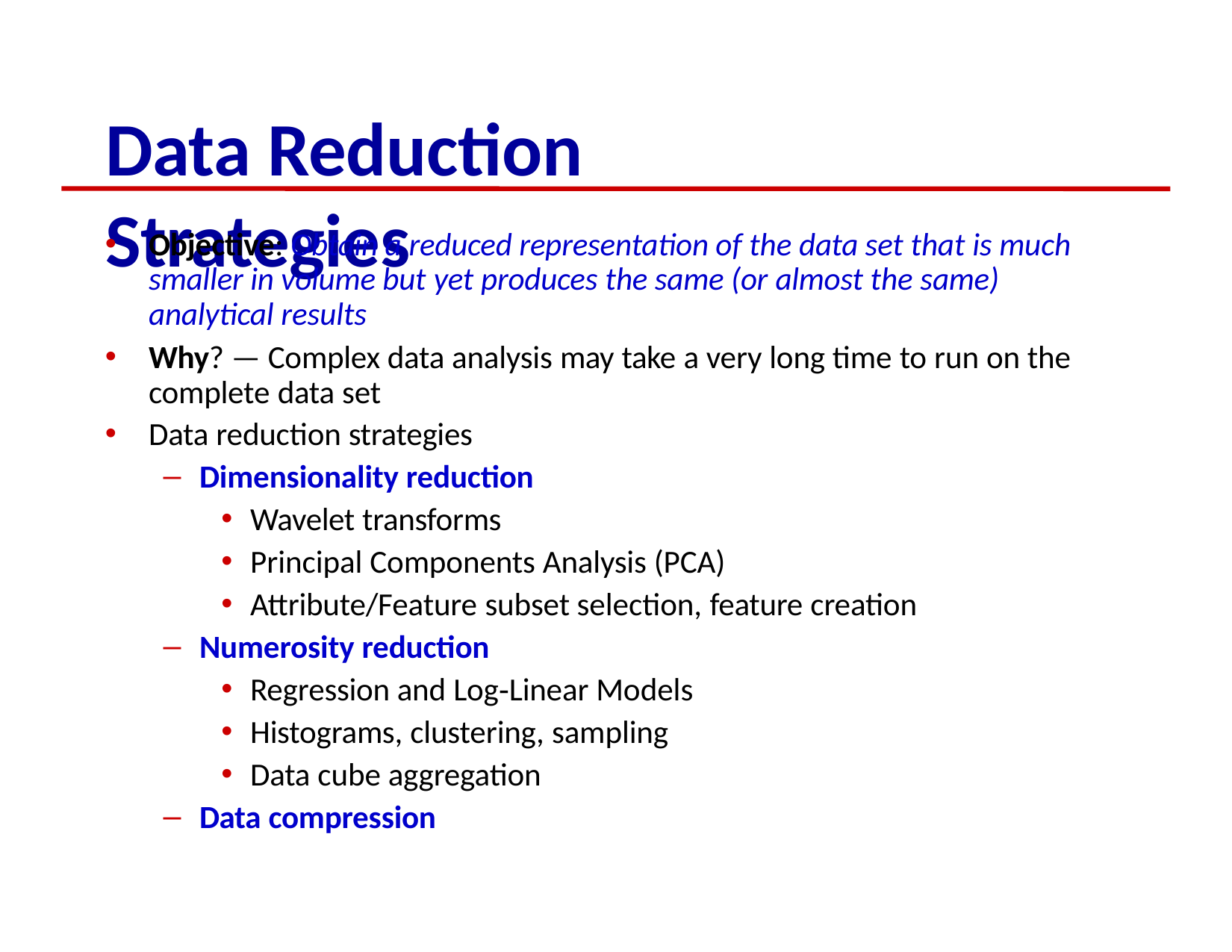

# Data Reduction Strategies
Objective: Obtain a reduced representation of the data set that is much  smaller in volume but yet produces the same (or almost the same)  analytical results
Why? — Complex data analysis may take a very long time to run on the  complete data set
Data reduction strategies
Dimensionality reduction
Wavelet transforms
Principal Components Analysis (PCA)
Attribute/Feature subset selection, feature creation
Numerosity reduction
Regression and Log‐Linear Models
Histograms, clustering, sampling
Data cube aggregation
Data compression